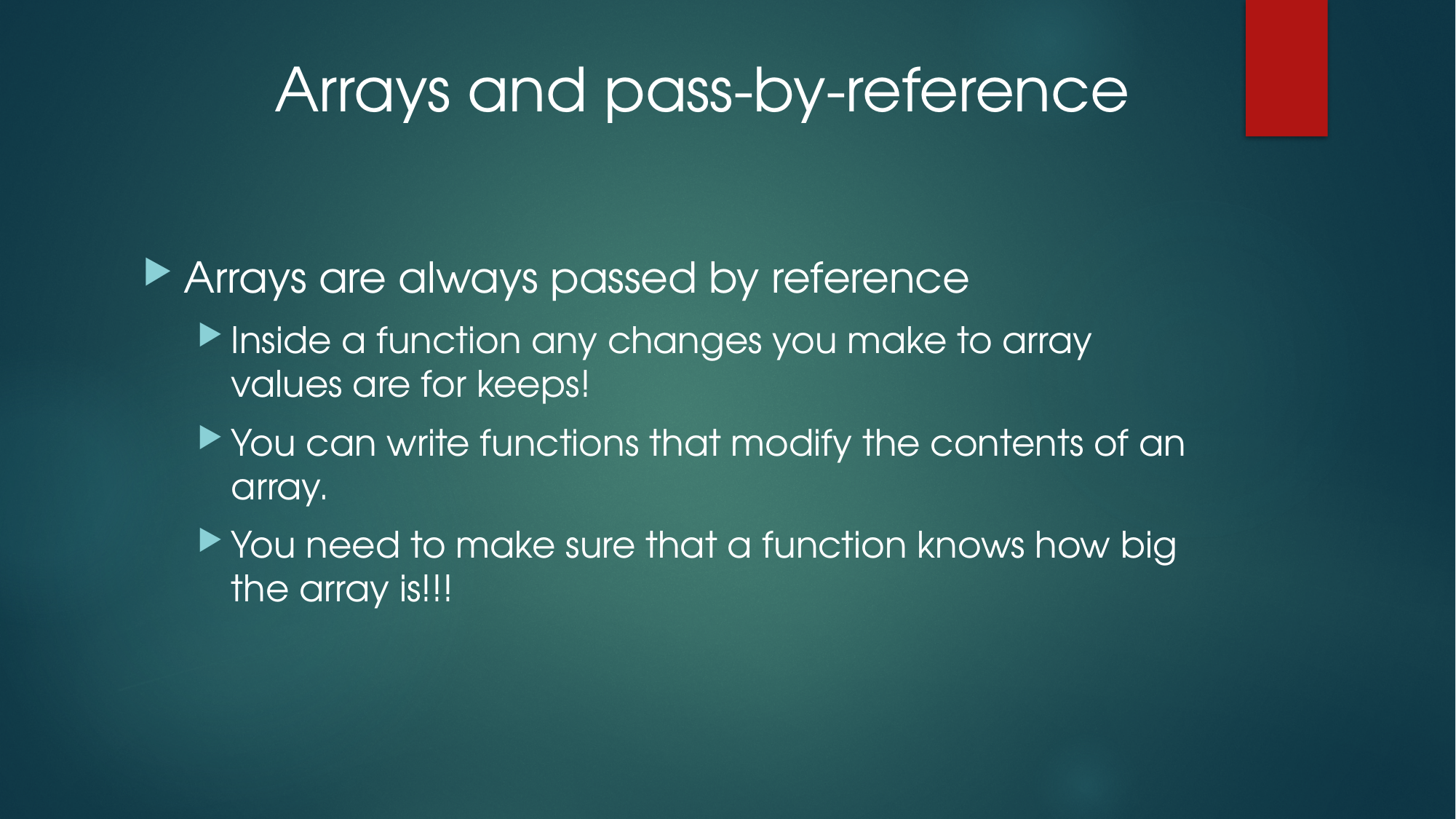

# Arrays and pass-by-reference
Arrays are always passed by reference
Inside a function any changes you make to array values are for keeps!
You can write functions that modify the contents of an array.
You need to make sure that a function knows how big the array is!!!